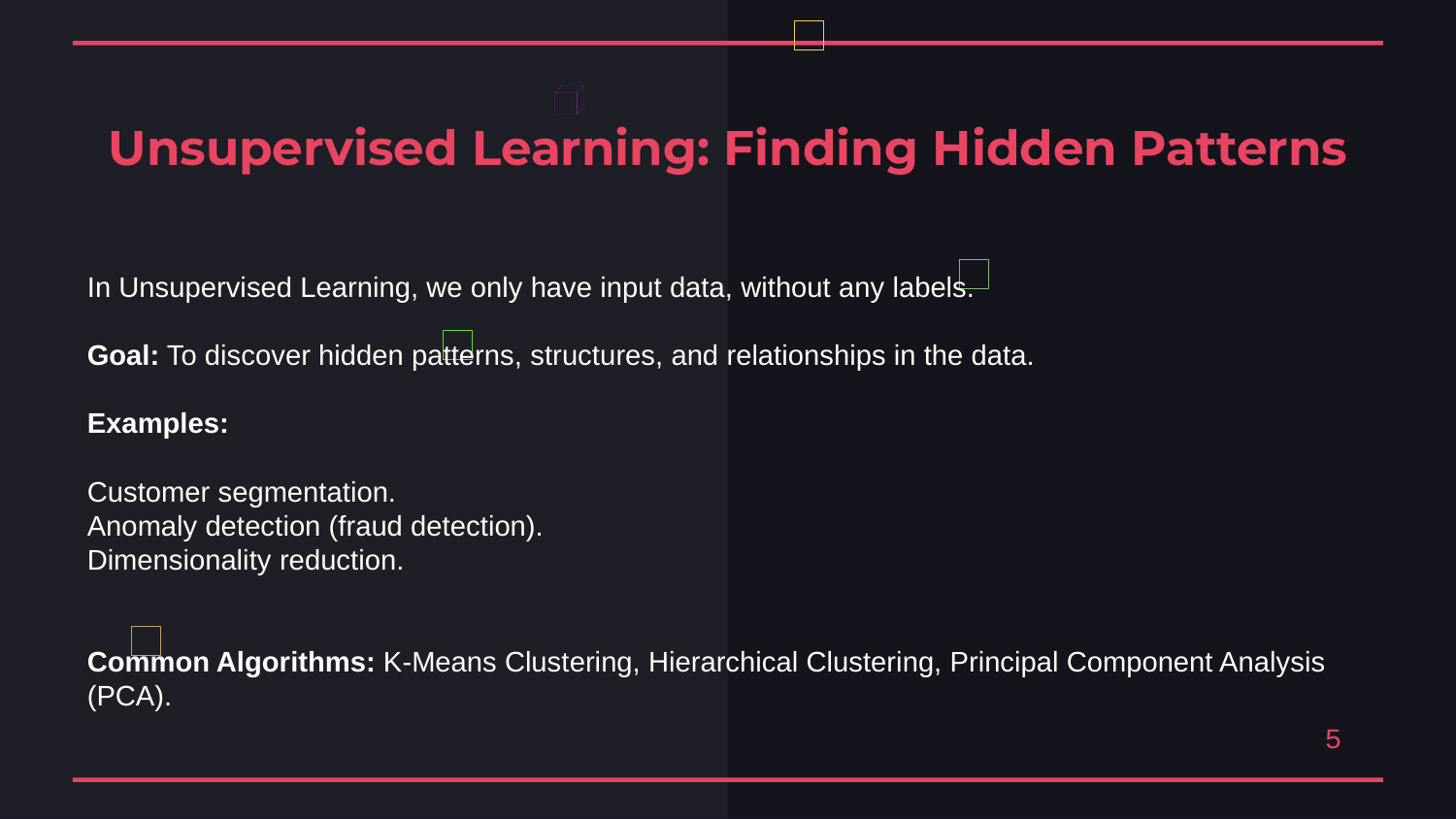

Unsupervised Learning: Finding Hidden Patterns

In Unsupervised Learning, we only have input data, without any labels.

Goal: To discover hidden patterns, structures, and relationships in the data.

Examples:

Customer segmentation.
Anomaly detection (fraud detection).
Dimensionality reduction.

Common Algorithms: K-Means Clustering, Hierarchical Clustering, Principal Component Analysis (PCA).

5